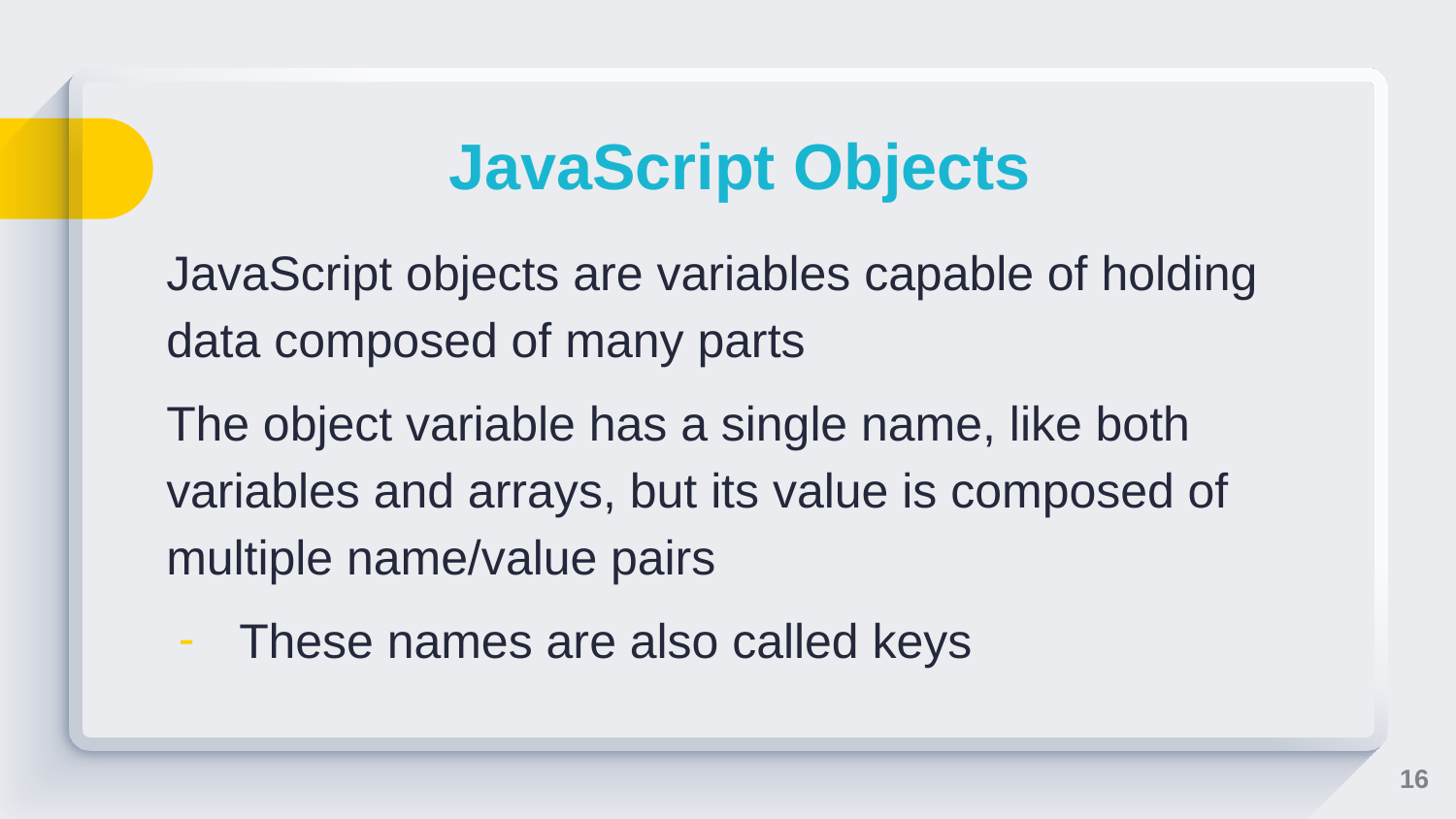

# JavaScript Objects
JavaScript objects are variables capable of holding data composed of many parts
The object variable has a single name, like both variables and arrays, but its value is composed of multiple name/value pairs
These names are also called keys
16